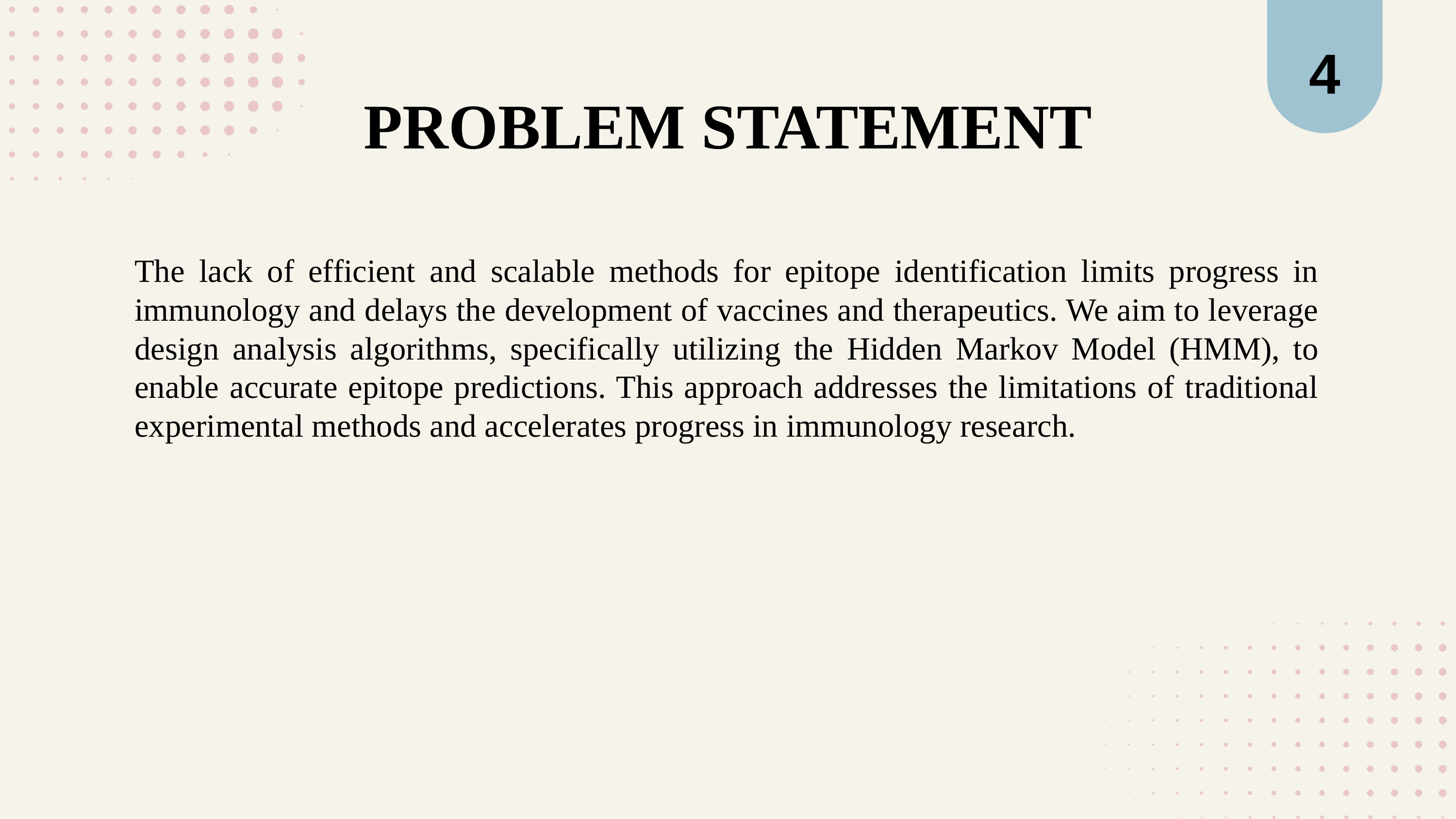

4

PROBLEM STATEMENT
The lack of efficient and scalable methods for epitope identification limits progress in immunology and delays the development of vaccines and therapeutics. We aim to leverage design analysis algorithms, specifically utilizing the Hidden Markov Model (HMM), to enable accurate epitope predictions. This approach addresses the limitations of traditional experimental methods and accelerates progress in immunology research.